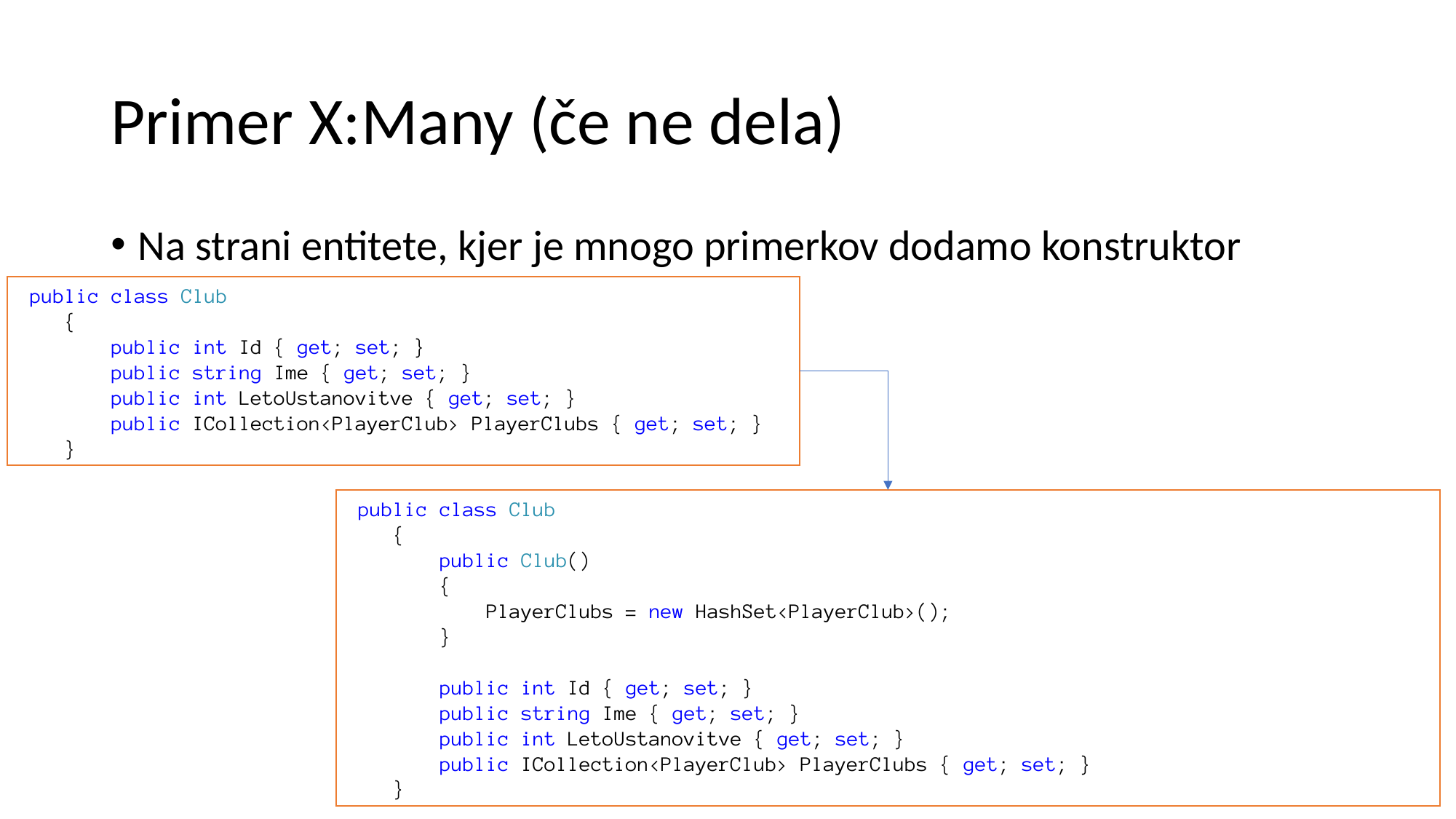

# Primer X:Many (če ne dela)
Na strani entitete, kjer je mnogo primerkov dodamo konstruktor
 public class Club
    {
        public int Id { get; set; }
        public string Ime { get; set; }
        public int LetoUstanovitve { get; set; }
        public ICollection<PlayerClub> PlayerClubs { get; set; }
    }
 public class Club
    {
        public Club()
        {
            PlayerClubs = new HashSet<PlayerClub>();
        }

        public int Id { get; set; }
        public string Ime { get; set; }
        public int LetoUstanovitve { get; set; }
        public ICollection<PlayerClub> PlayerClubs { get; set; }
    }